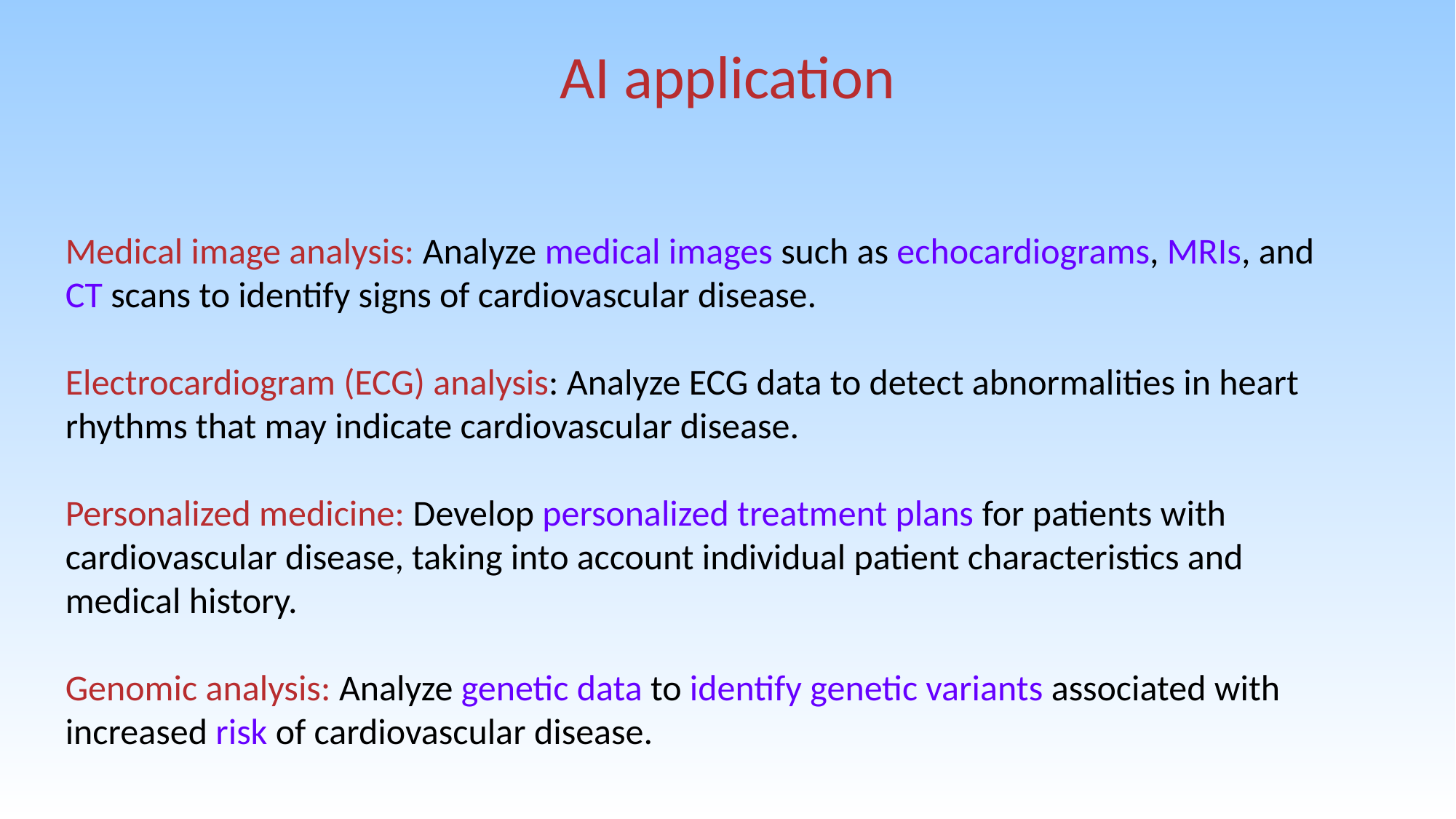

# AI application
Medical image analysis: Analyze medical images such as echocardiograms, MRIs, and CT scans to identify signs of cardiovascular disease.

Electrocardiogram (ECG) analysis: Analyze ECG data to detect abnormalities in heart rhythms that may indicate cardiovascular disease.

Personalized medicine: Develop personalized treatment plans for patients with cardiovascular disease, taking into account individual patient characteristics and medical history.

Genomic analysis: Analyze genetic data to identify genetic variants associated with increased risk of cardiovascular disease.